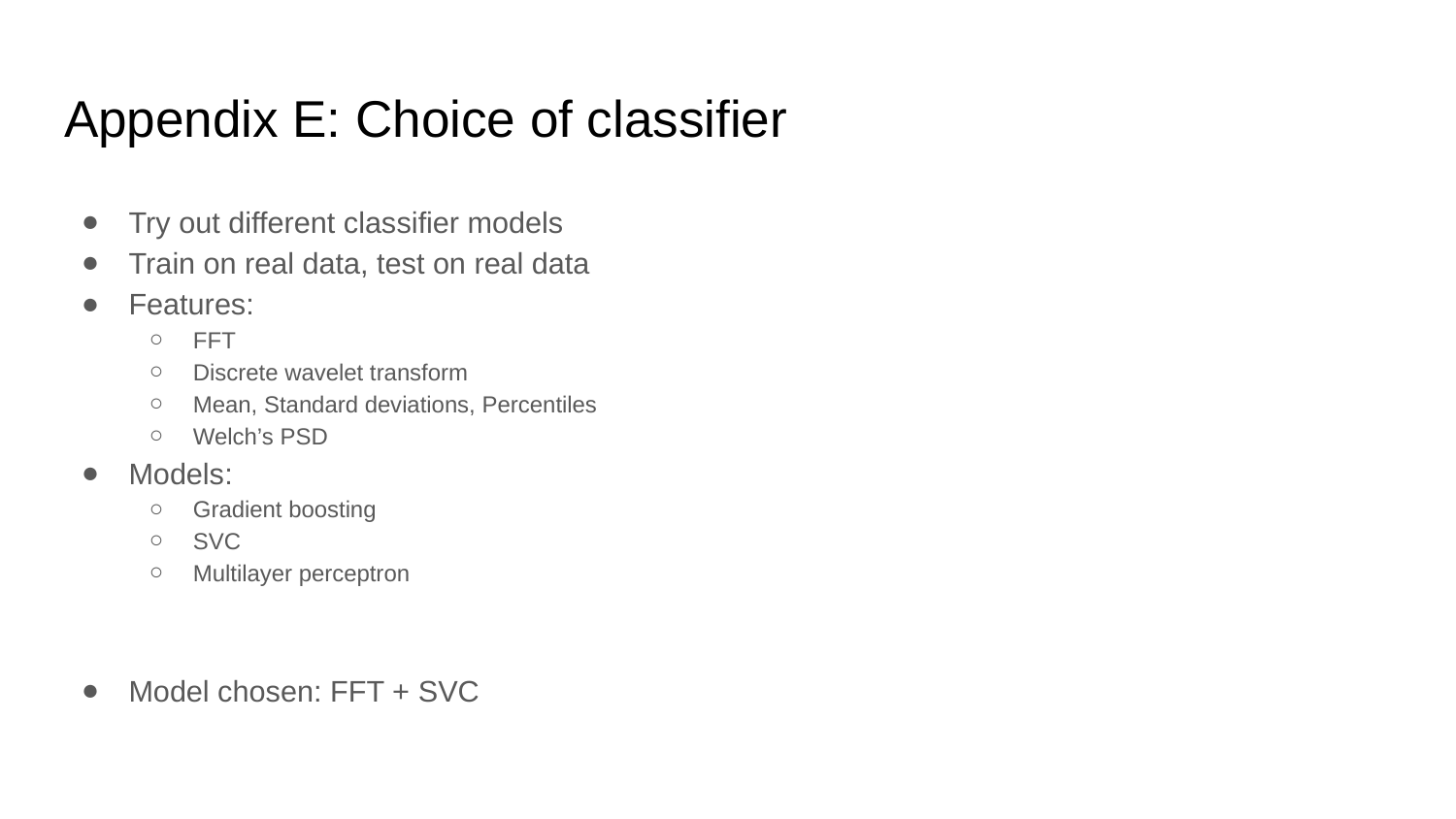

# Appendix E: Choice of classifier
Try out different classifier models
Train on real data, test on real data
Features:
FFT
Discrete wavelet transform
Mean, Standard deviations, Percentiles
Welch’s PSD
Models:
Gradient boosting
SVC
Multilayer perceptron

Model chosen: FFT + SVC